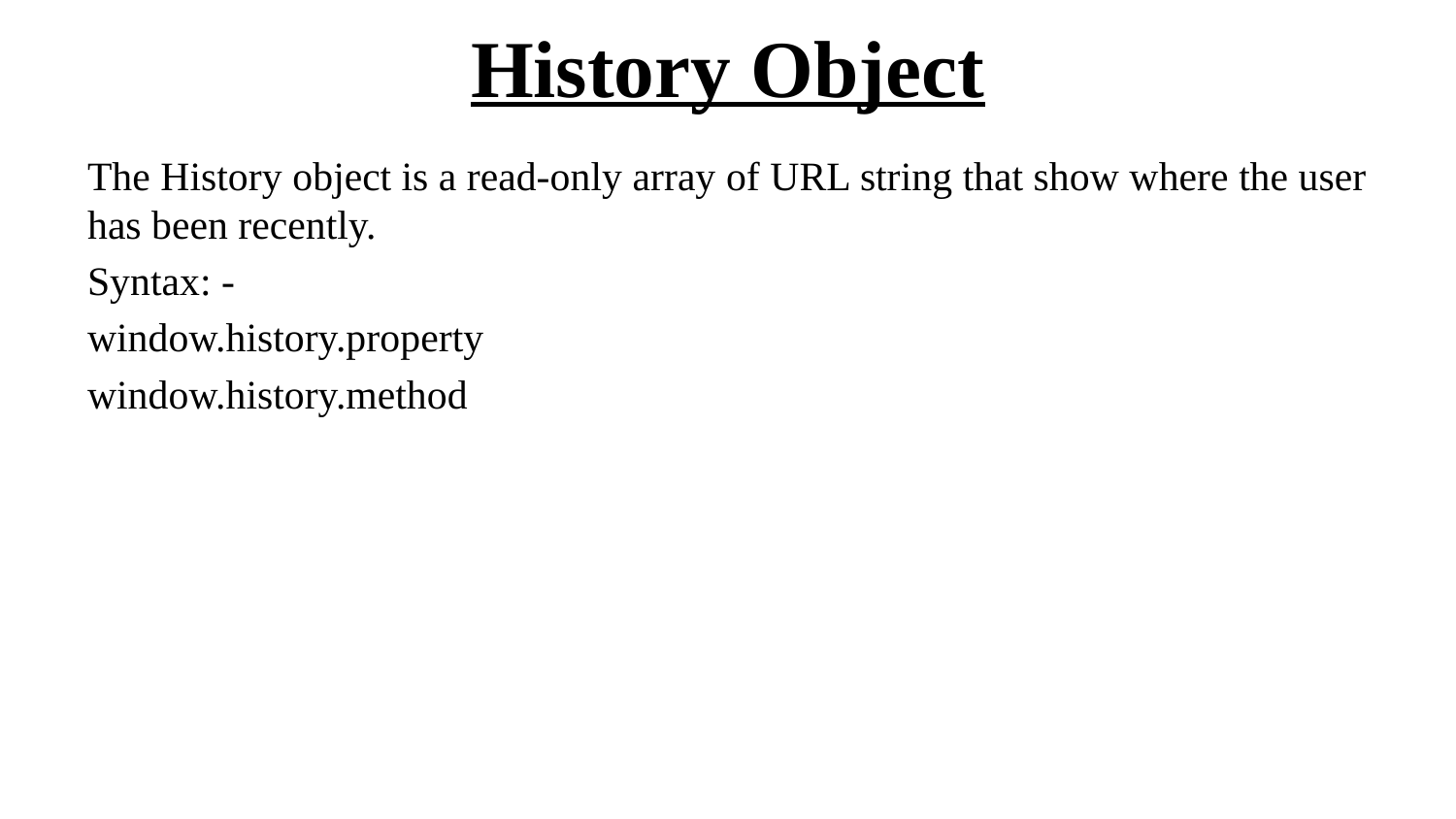

# History Object
The History object is a read-only array of URL string that show where the user has been recently.
Syntax: -
window.history.property
window.history.method